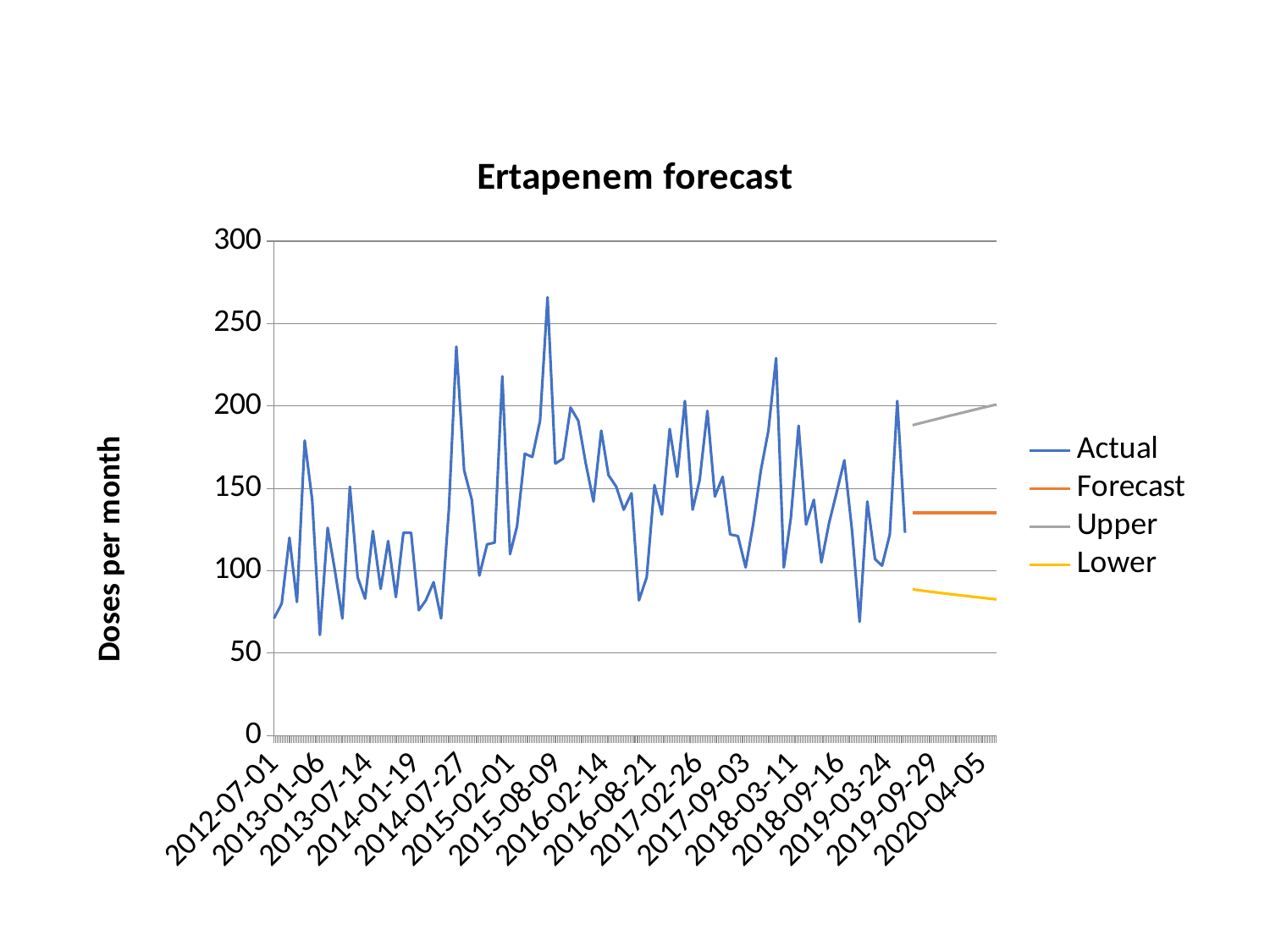

### Chart: Ertapenem forecast

| Category | Actual | Forecast | Upper | Lower |
|---|---|---|---|---|
| 41091 | 71.0 | None | None | None |
| 41122 | 80.0 | None | None | None |
| 41153 | 120.0 | None | None | None |
| 41183 | 81.0 | None | None | None |
| 41214 | 179.0 | None | None | None |
| 41244 | 143.0 | None | None | None |
| 41275 | 61.0 | None | None | None |
| 41306 | 126.0 | None | None | None |
| 41334 | 101.0 | None | None | None |
| 41365 | 71.0 | None | None | None |
| 41395 | 151.0 | None | None | None |
| 41426 | 96.0 | None | None | None |
| 41456 | 83.0 | None | None | None |
| 41487 | 124.0 | None | None | None |
| 41518 | 89.0 | None | None | None |
| 41548 | 118.0 | None | None | None |
| 41579 | 84.0 | None | None | None |
| 41609 | 123.0 | None | None | None |
| 41640 | 123.0 | None | None | None |
| 41671 | 76.0 | None | None | None |
| 41699 | 82.0 | None | None | None |
| 41730 | 93.0 | None | None | None |
| 41760 | 71.0 | None | None | None |
| 41791 | 137.0 | None | None | None |
| 41821 | 236.0 | None | None | None |
| 41852 | 161.0 | None | None | None |
| 41883 | 143.0 | None | None | None |
| 41913 | 97.0 | None | None | None |
| 41944 | 116.0 | None | None | None |
| 41974 | 117.0 | None | None | None |
| 42005 | 218.0 | None | None | None |
| 42036 | 110.0 | None | None | None |
| 42064 | 127.0 | None | None | None |
| 42095 | 171.0 | None | None | None |
| 42125 | 169.0 | None | None | None |
| 42156 | 191.0 | None | None | None |
| 42186 | 266.0 | None | None | None |
| 42217 | 165.0 | None | None | None |
| 42248 | 168.0 | None | None | None |
| 42278 | 199.0 | None | None | None |
| 42309 | 191.0 | None | None | None |
| 42339 | 165.0 | None | None | None |
| 42370 | 142.0 | None | None | None |
| 42401 | 185.0 | None | None | None |
| 42430 | 158.0 | None | None | None |
| 42461 | 151.0 | None | None | None |
| 42491 | 137.0 | None | None | None |
| 42522 | 147.0 | None | None | None |
| 42552 | 82.0 | None | None | None |
| 42583 | 96.0 | None | None | None |
| 42614 | 152.0 | None | None | None |
| 42644 | 134.0 | None | None | None |
| 42675 | 186.0 | None | None | None |
| 42705 | 157.0 | None | None | None |
| 42736 | 203.0 | None | None | None |
| 42767 | 137.0 | None | None | None |
| 42795 | 155.0 | None | None | None |
| 42826 | 197.0 | None | None | None |
| 42856 | 145.0 | None | None | None |
| 42887 | 157.0 | None | None | None |
| 42917 | 122.0 | None | None | None |
| 42948 | 121.0 | None | None | None |
| 42979 | 102.0 | None | None | None |
| 43009 | 128.0 | None | None | None |
| 43040 | 161.0 | None | None | None |
| 43070 | 185.0 | None | None | None |
| 43101 | 229.0 | None | None | None |
| 43132 | 102.0 | None | None | None |
| 43160 | 132.0 | None | None | None |
| 43191 | 188.0 | None | None | None |
| 43221 | 128.0 | None | None | None |
| 43252 | 143.0 | None | None | None |
| 43282 | 105.0 | None | None | None |
| 43313 | 129.0 | None | None | None |
| 43344 | 148.0 | None | None | None |
| 43374 | 167.0 | None | None | None |
| 43405 | 124.0 | None | None | None |
| 43435 | 69.0 | None | None | None |
| 43466 | 142.0 | None | None | None |
| 43497 | 107.0 | None | None | None |
| 43525 | 103.0 | None | None | None |
| 43556 | 122.0 | None | None | None |
| 43586 | 203.0 | None | None | None |
| 43617 | 123.0 | None | None | None |
| 43647 | None | 135.1241272556137 | 188.3163518065999 | 88.64352428678983 |
| 43678 | None | 135.1241272556137 | 189.51759530067844 | 88.03161549911607 |
| 43709 | None | 135.1241272556137 | 190.7050235937669 | 87.43377349580642 |
| 43739 | None | 135.1241272556137 | 191.87934977930965 | 86.84928521375188 |
| 43770 | None | 135.1241272556137 | 193.0412297668242 | 86.27749477377156 |
| 43800 | None | 135.1241272556137 | 194.19126848134388 | 85.71779728116951 |
| 43831 | None | 135.1241272556137 | 195.33002522559508 | 85.16963346355753 |
| 43862 | None | 135.1241272556137 | 196.45801833902948 | 84.63248501182233 |
| 43891 | None | 135.1241272556137 | 197.57572926316803 | 84.10587051478312 |
| 43922 | None | 135.1241272556137 | 198.6836061031244 | 83.58934189766636 |
| 43952 | None | 135.1241272556137 | 199.7820667595465 | 83.08248129016474 |
| 43983 | None | 135.1241272556137 | 200.8715016926165 | 82.58489826243841 |